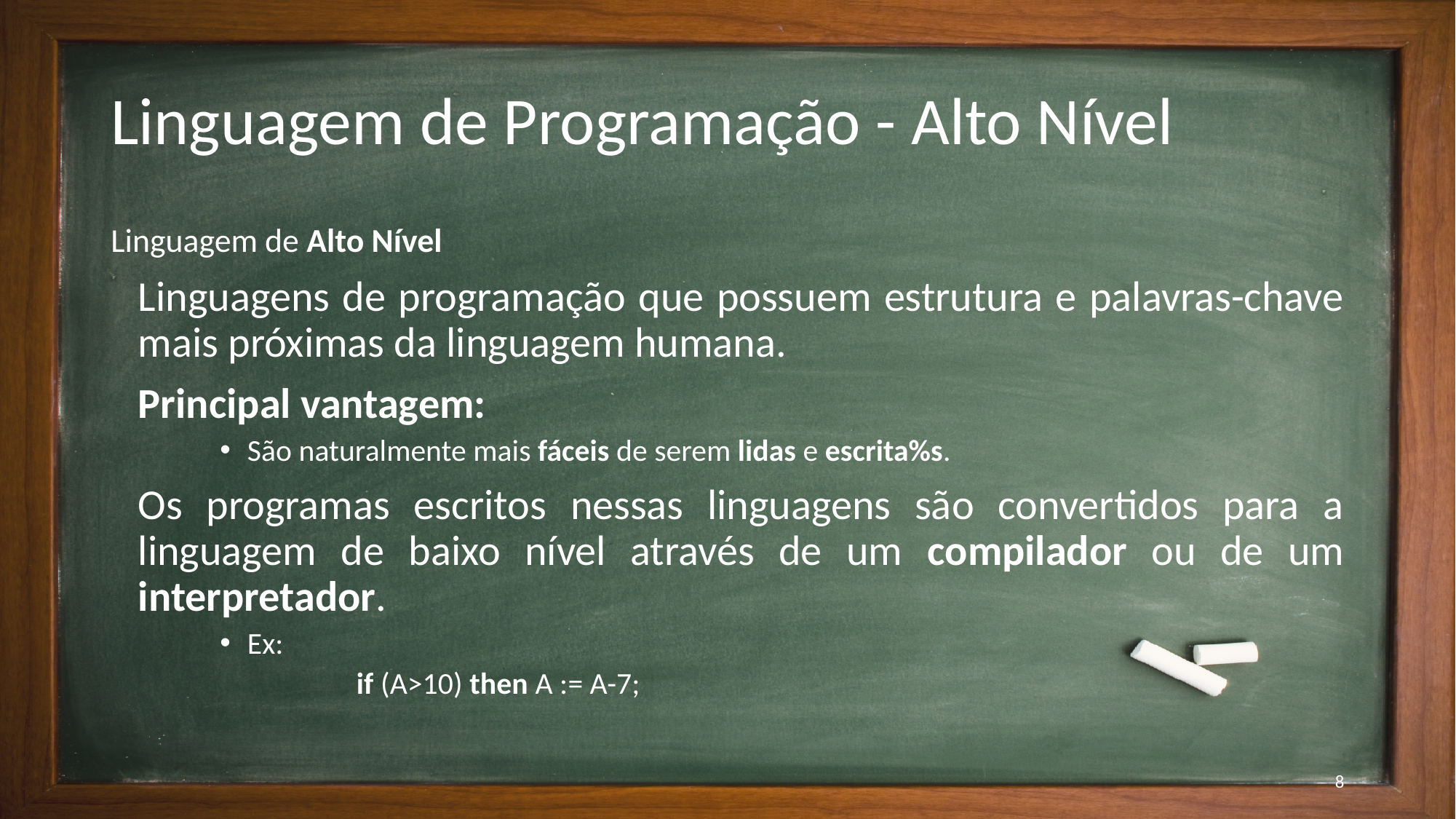

# Linguagem de Programação - Alto Nível
Linguagem de Alto Nível
	Linguagens de programação que possuem estrutura e palavras-chave mais próximas da linguagem humana.
	Principal vantagem:
São naturalmente mais fáceis de serem lidas e escrita%s.
	Os programas escritos nessas linguagens são convertidos para a linguagem de baixo nível através de um compilador ou de um interpretador.
Ex:
		if (A>10) then A := A-7;
8